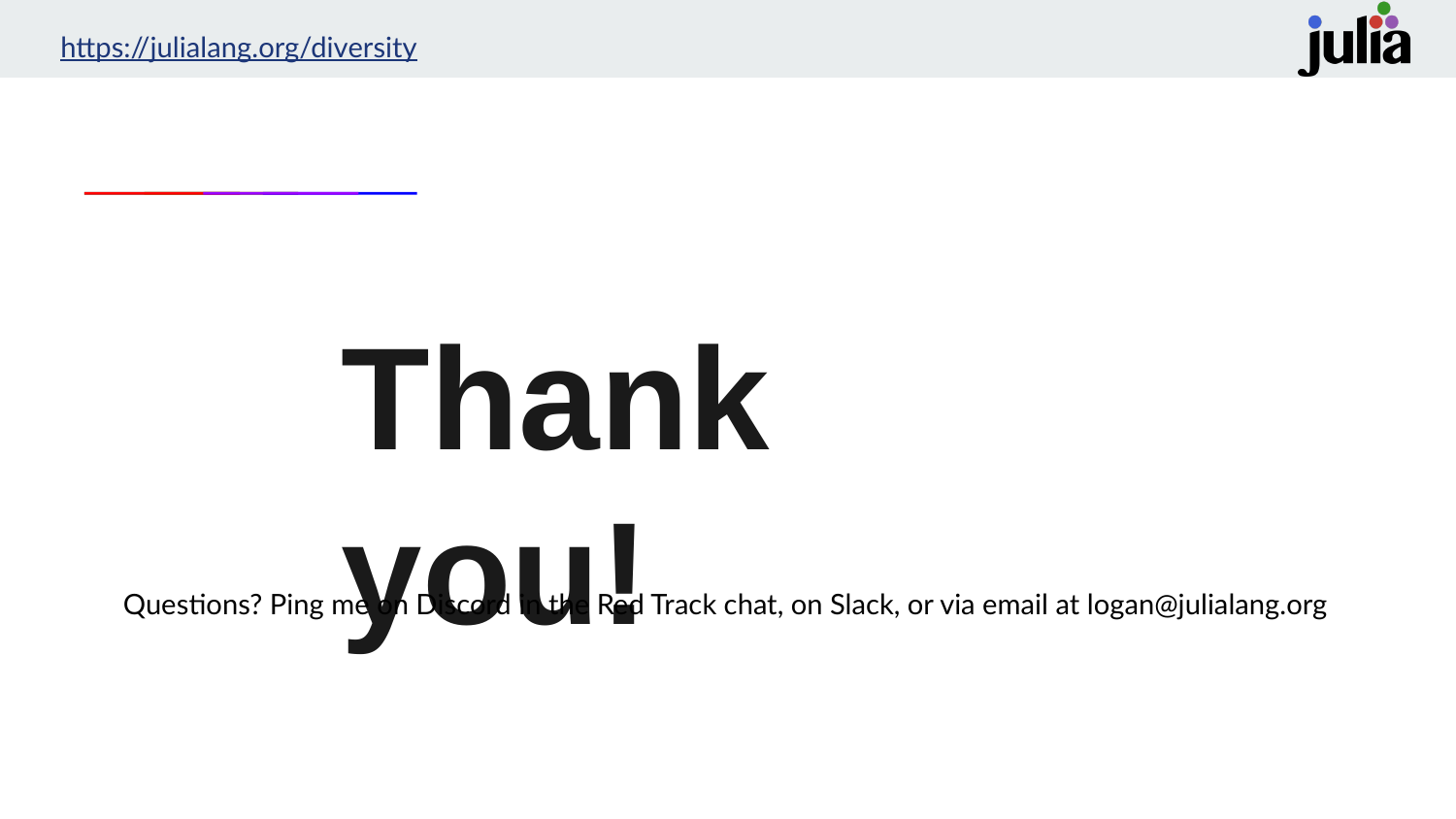

# Thank you!
Questions? Ping me on Discord in the Red Track chat, on Slack, or via email at logan@julialang.org